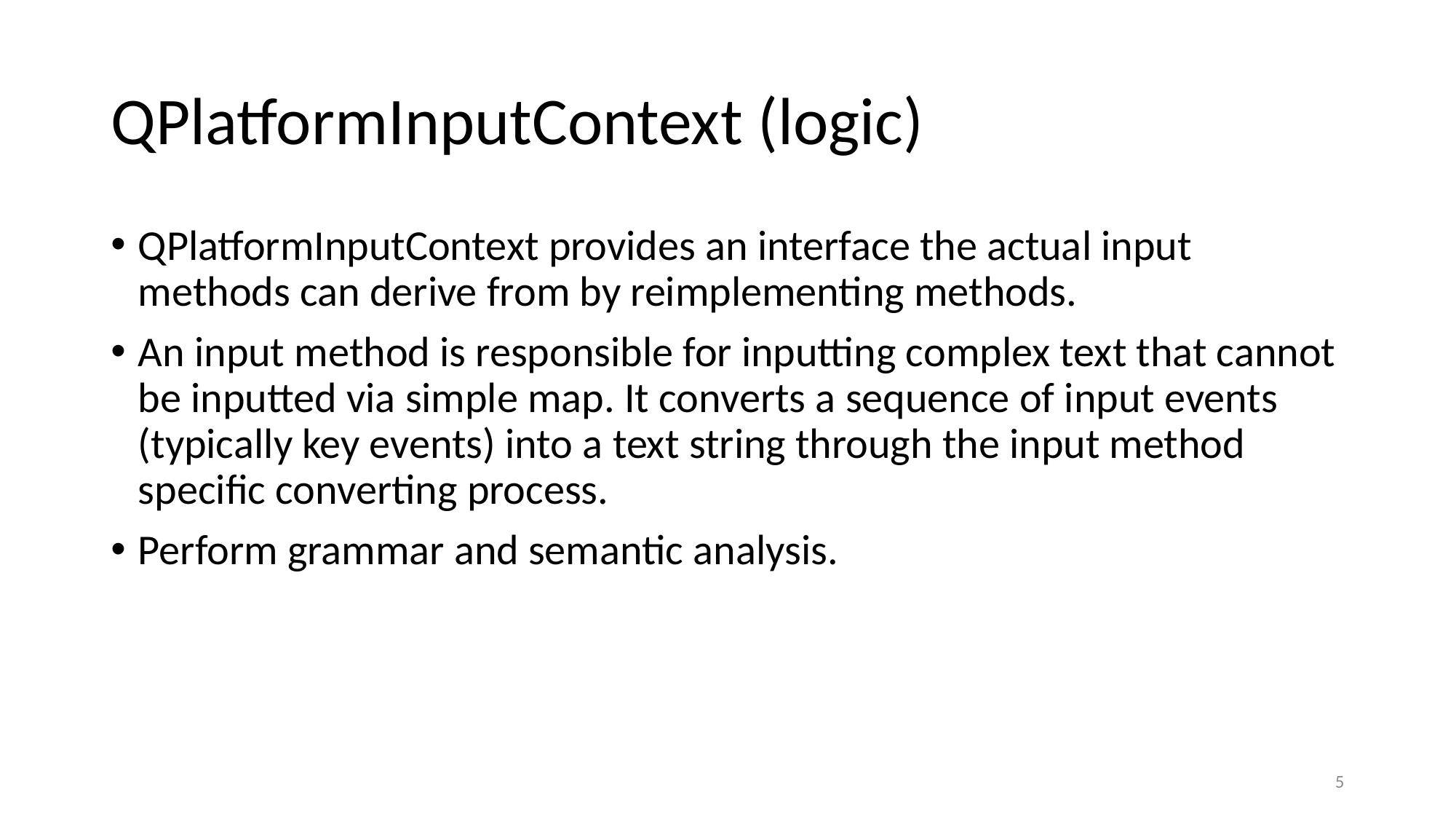

# QPlatformInputContext (logic)
QPlatformInputContext provides an interface the actual input methods can derive from by reimplementing methods.
An input method is responsible for inputting complex text that cannot be inputted via simple map. It converts a sequence of input events (typically key events) into a text string through the input method specific converting process.
Perform grammar and semantic analysis.
5